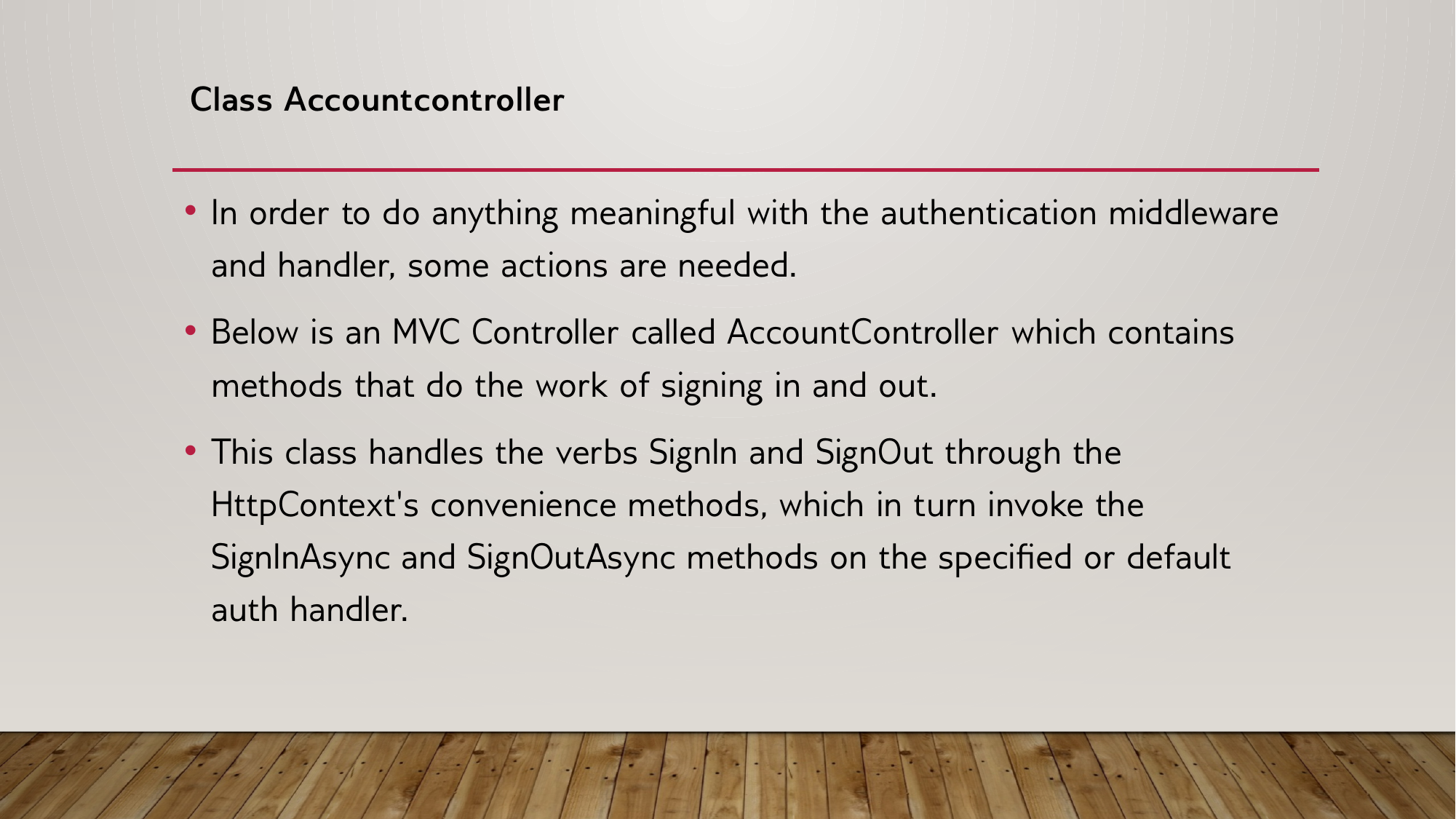

# Class Accountcontroller
In order to do anything meaningful with the authentication middleware and handler, some actions are needed.
Below is an MVC Controller called AccountController which contains methods that do the work of signing in and out.
This class handles the verbs SignIn and SignOut through the HttpContext's convenience methods, which in turn invoke the SignInAsync and SignOutAsync methods on the specified or default auth handler.